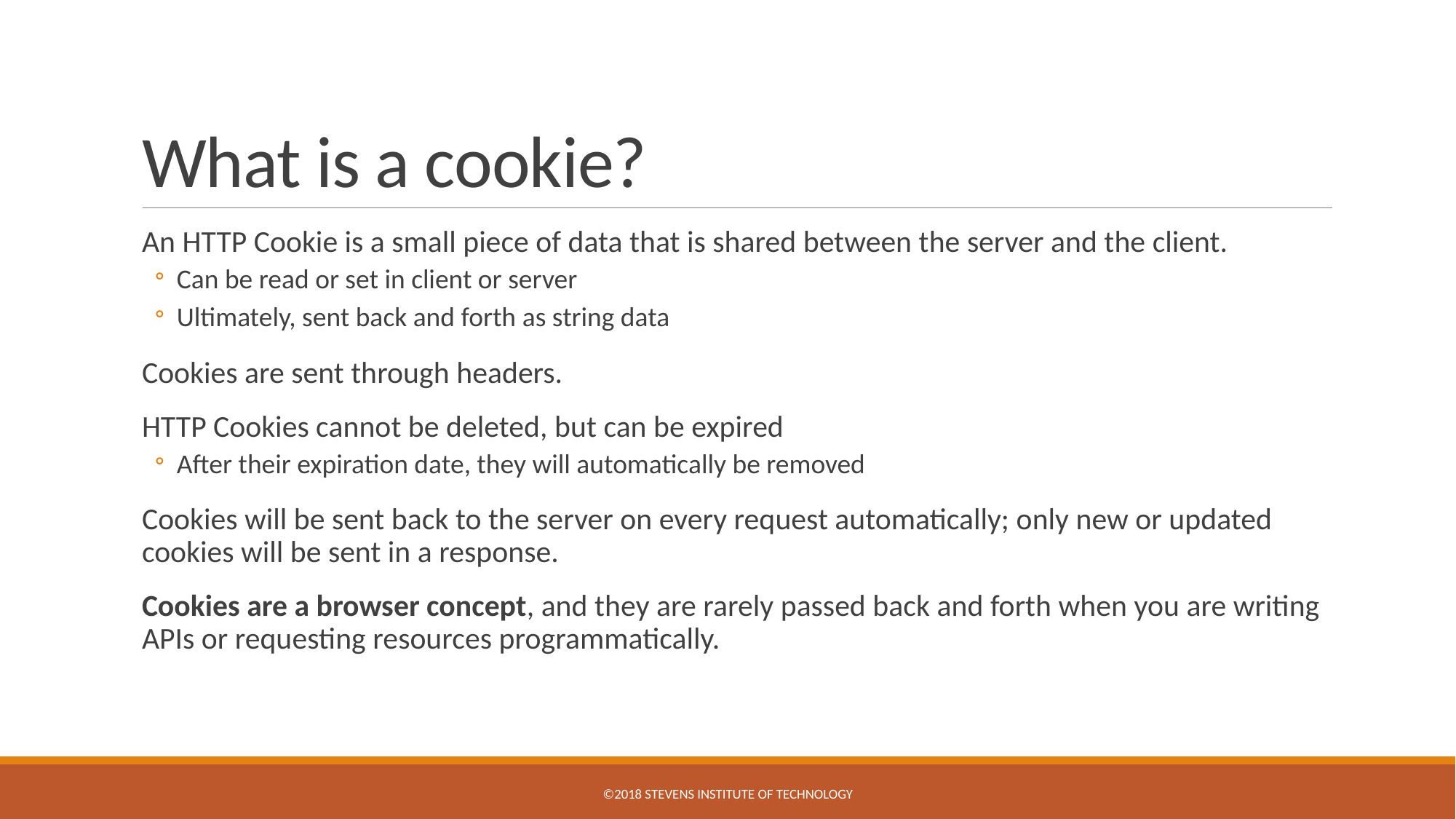

# What is a cookie?
An HTTP Cookie is a small piece of data that is shared between the server and the client.
Can be read or set in client or server
Ultimately, sent back and forth as string data
Cookies are sent through headers.
HTTP Cookies cannot be deleted, but can be expired
After their expiration date, they will automatically be removed
Cookies will be sent back to the server on every request automatically; only new or updated cookies will be sent in a response.
Cookies are a browser concept, and they are rarely passed back and forth when you are writing APIs or requesting resources programmatically.
©2018 Stevens Institute of Technology